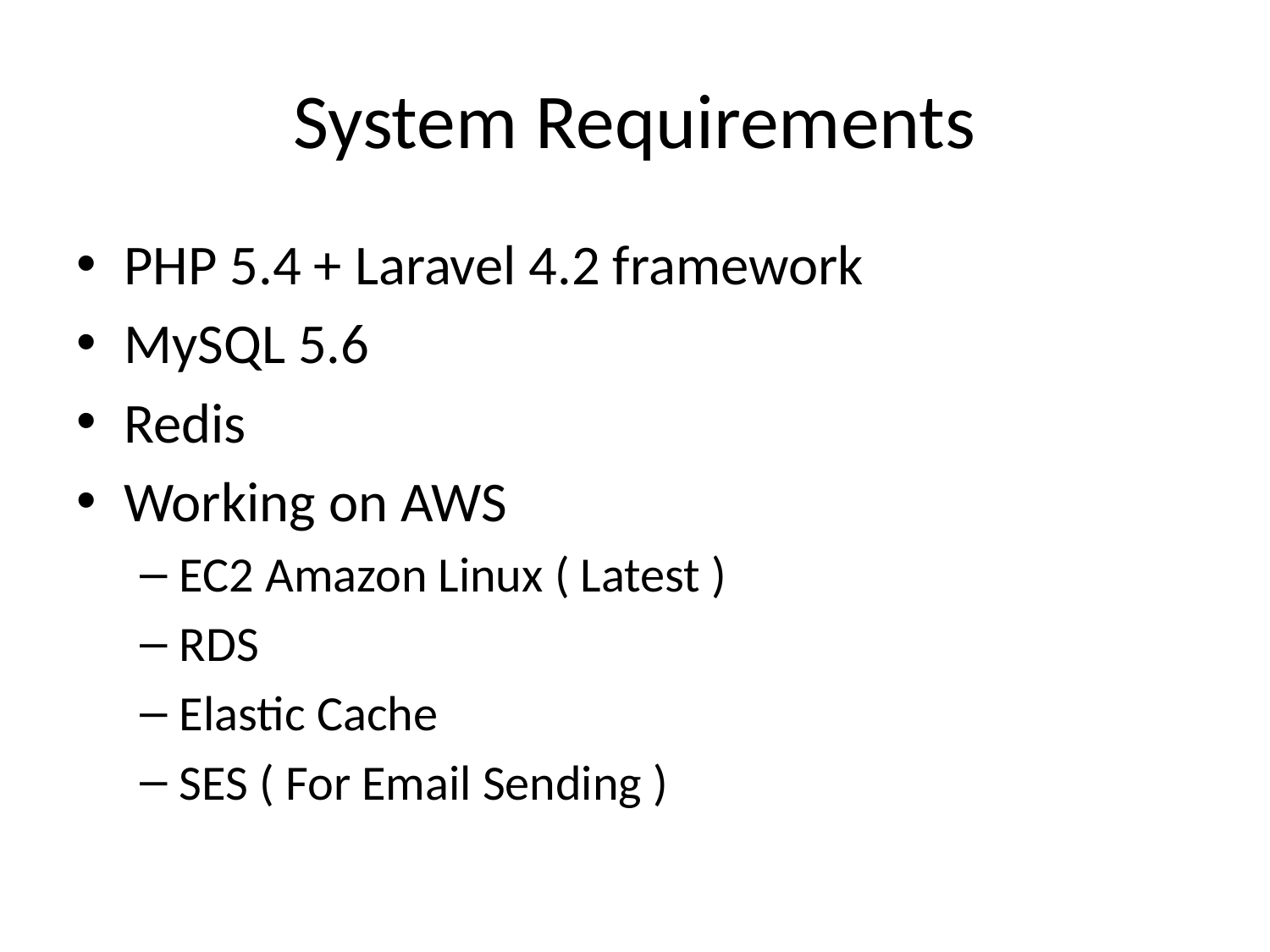

# System Requirements
PHP 5.4 + Laravel 4.2 framework
MySQL 5.6
Redis
Working on AWS
EC2 Amazon Linux ( Latest )
RDS
Elastic Cache
SES ( For Email Sending )